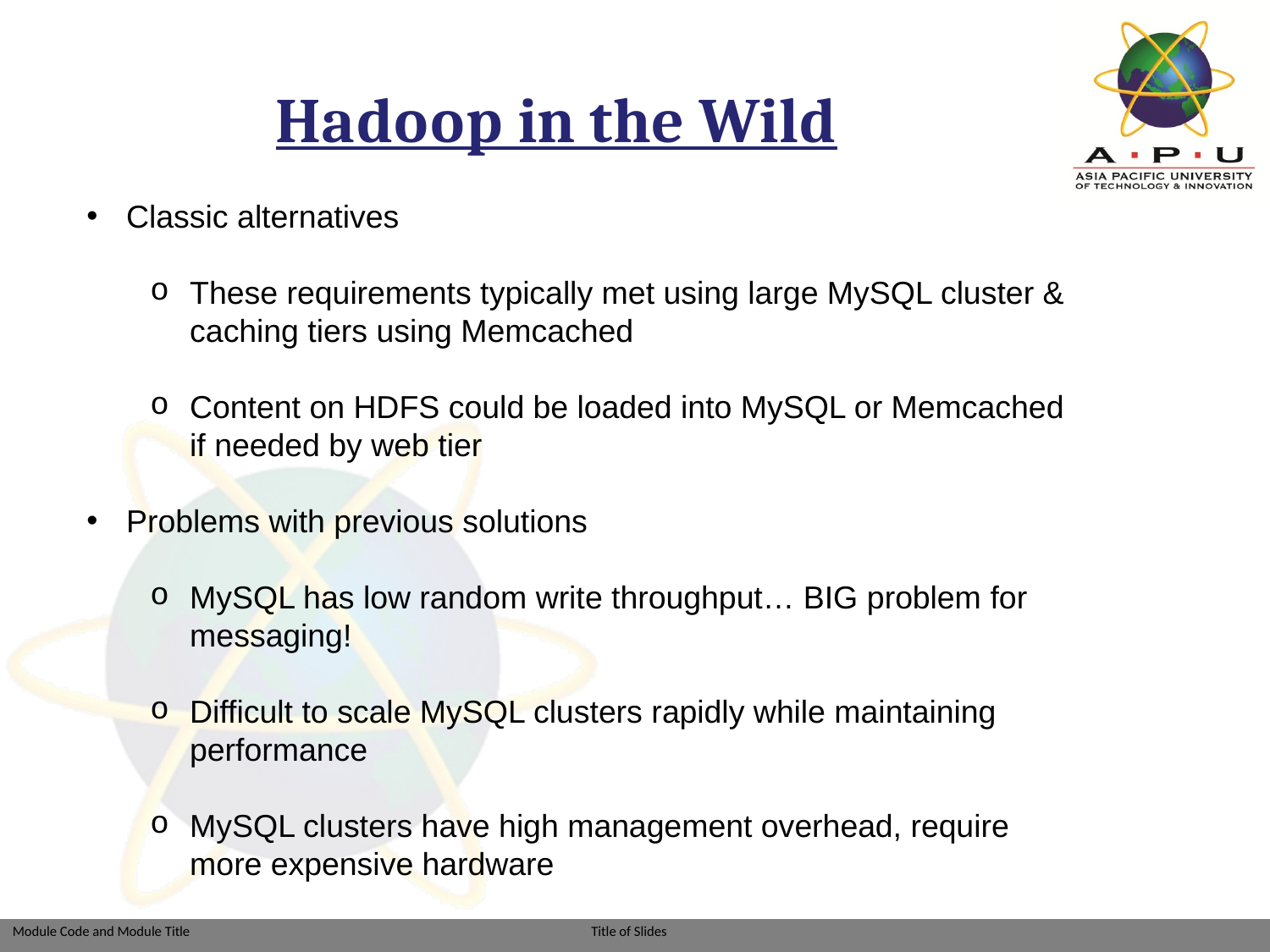

# Hadoop in the Wild
Classic alternatives

These requirements typically met using large MySQL cluster & caching tiers using Memcached

Content on HDFS could be loaded into MySQL or Memcached if needed by web tier

Problems with previous solutions

MySQL has low random write throughput… BIG problem for messaging!

Difficult to scale MySQL clusters rapidly while maintaining performance

MySQL clusters have high management overhead, require more expensive hardware